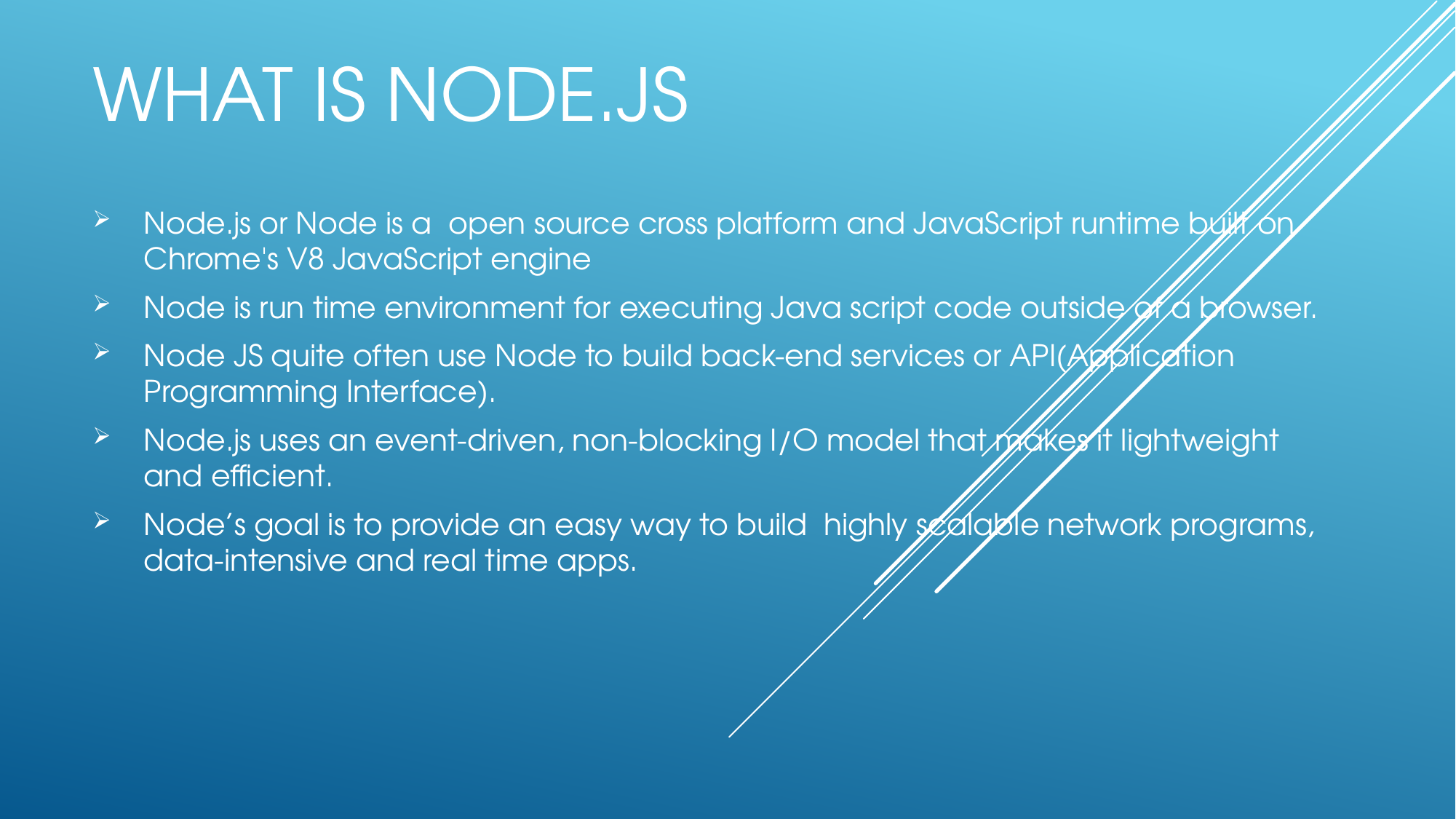

# What is node.js
Node.js or Node is a  open source cross platform and JavaScript runtime built on Chrome's V8 JavaScript engine
Node is run time environment for executing Java script code outside of a browser.
Node JS quite often use Node to build back-end services or API(Application Programming Interface).
Node.js uses an event-driven, non-blocking I/O model that makes it lightweight and efficient.
Node’s goal is to provide an easy way to build  highly scalable network programs, data-intensive and real time apps.